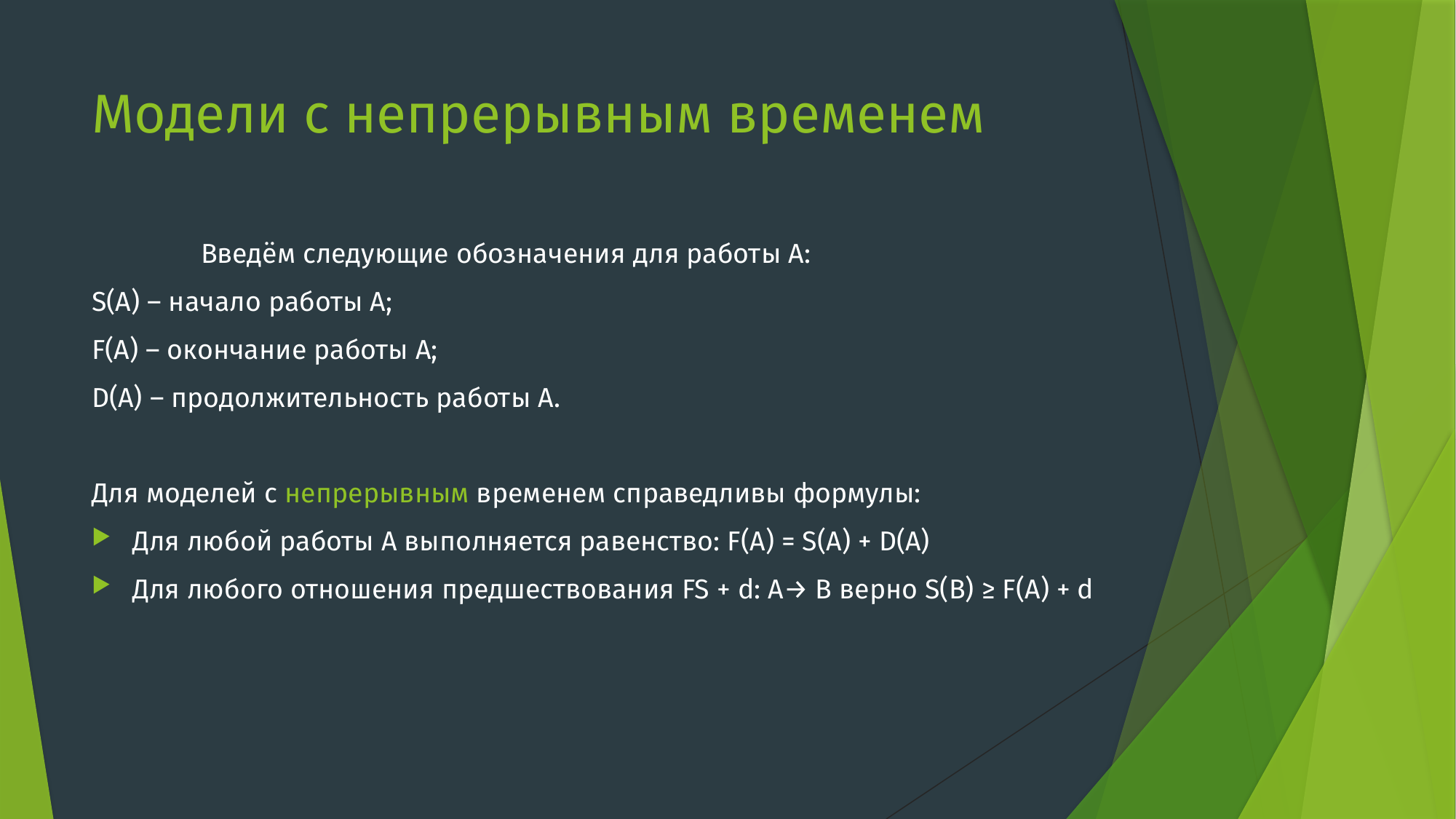

# Модели с непрерывным временем
	Введём следующие обозначения для работы А:
S(A) – начало работы А;
F(A) – окончание работы А;
D(A) – продолжительность работы А.

Для моделей с непрерывным временем справедливы формулы:
Для любой работы A выполняется равенство: F(A) = S(A) + D(A)
Для любого отношения предшествования FS + d: А→ В верно S(B) ≥ F(A) + d